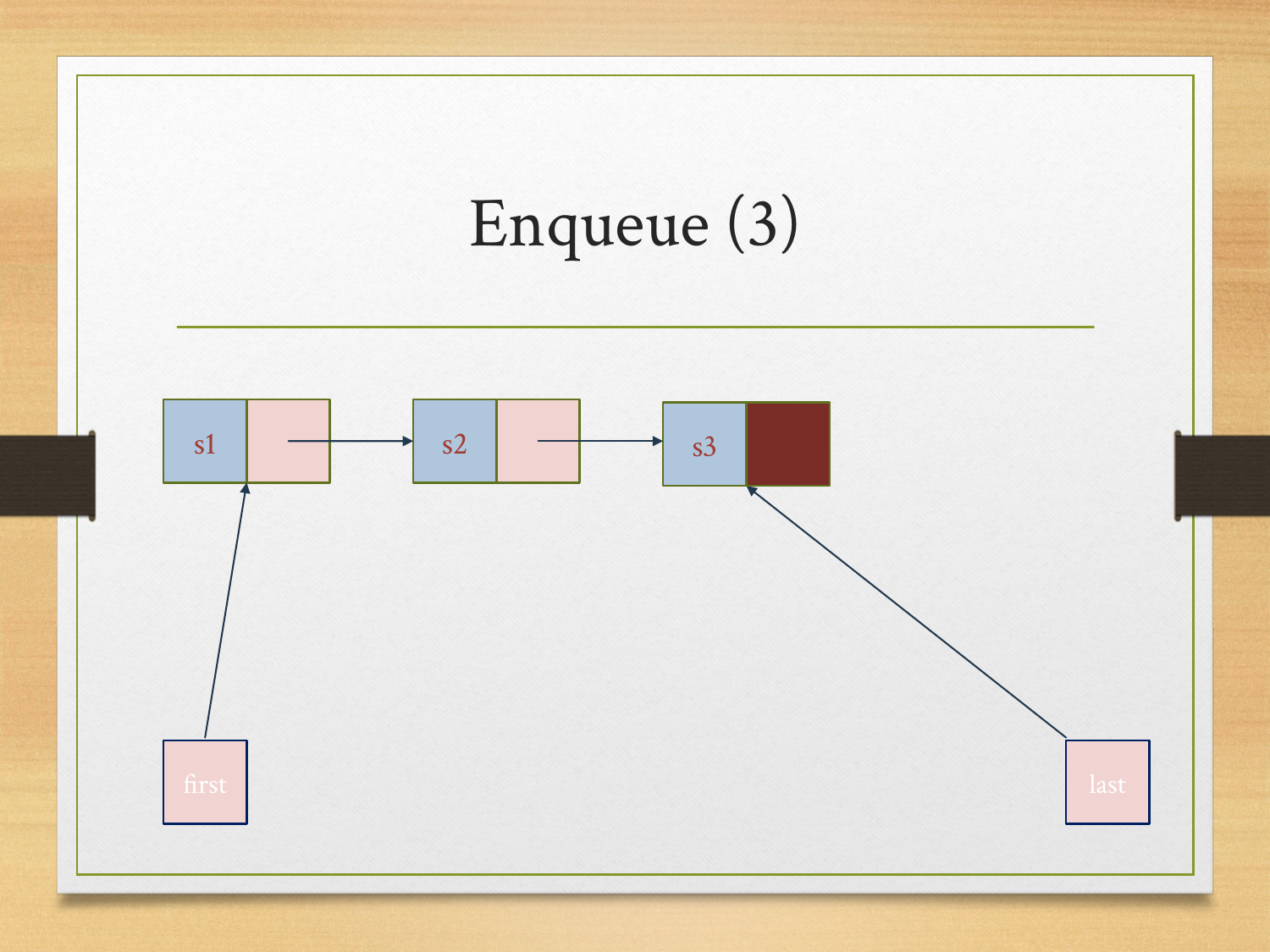

# Enqueue (3)
s1

s2

s3

last
first